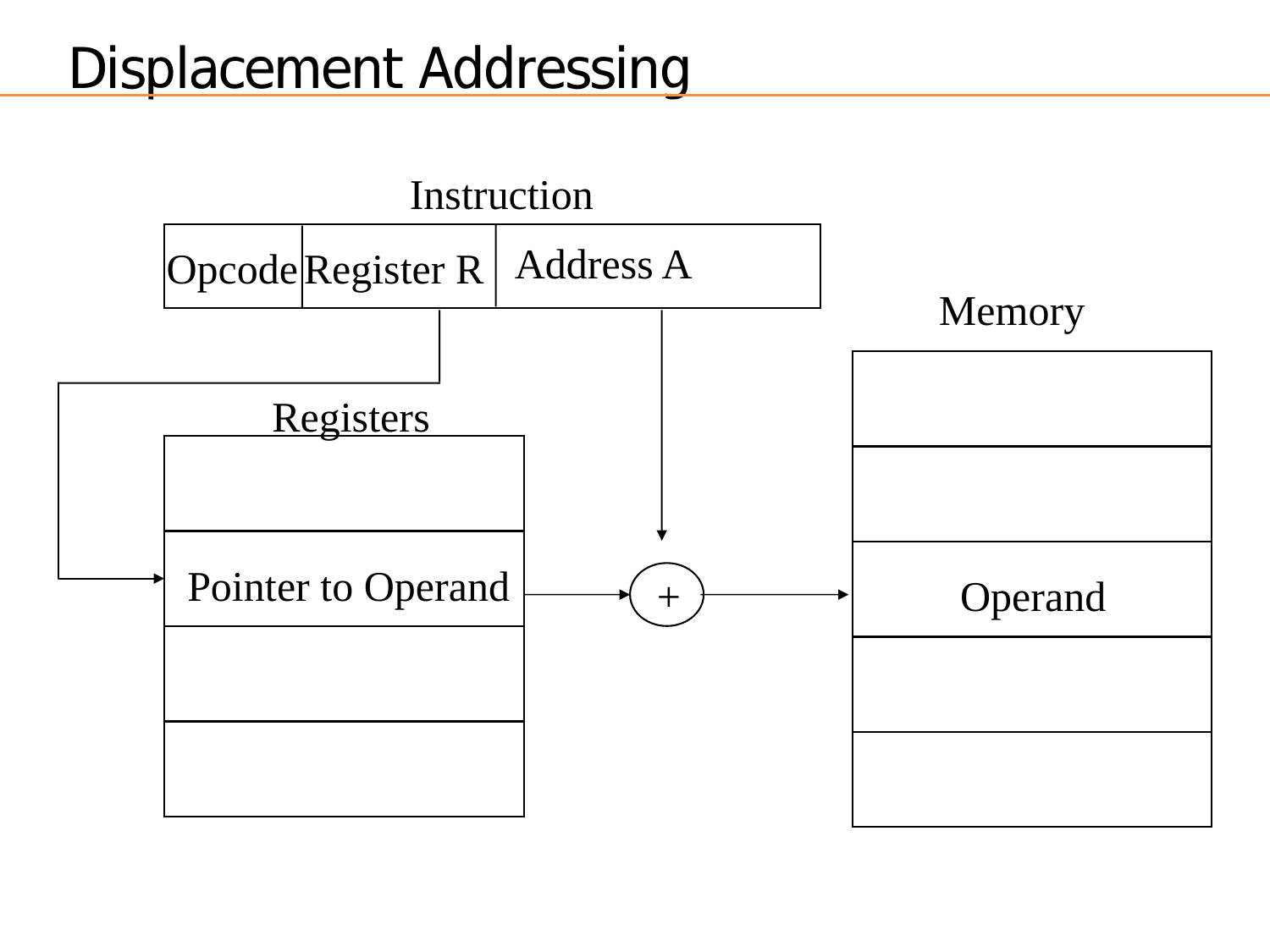

# Displacement Addressing
Instruction

Address A
Opcode
Register R
Memory

Registers

Pointer to Operand

Operand
+